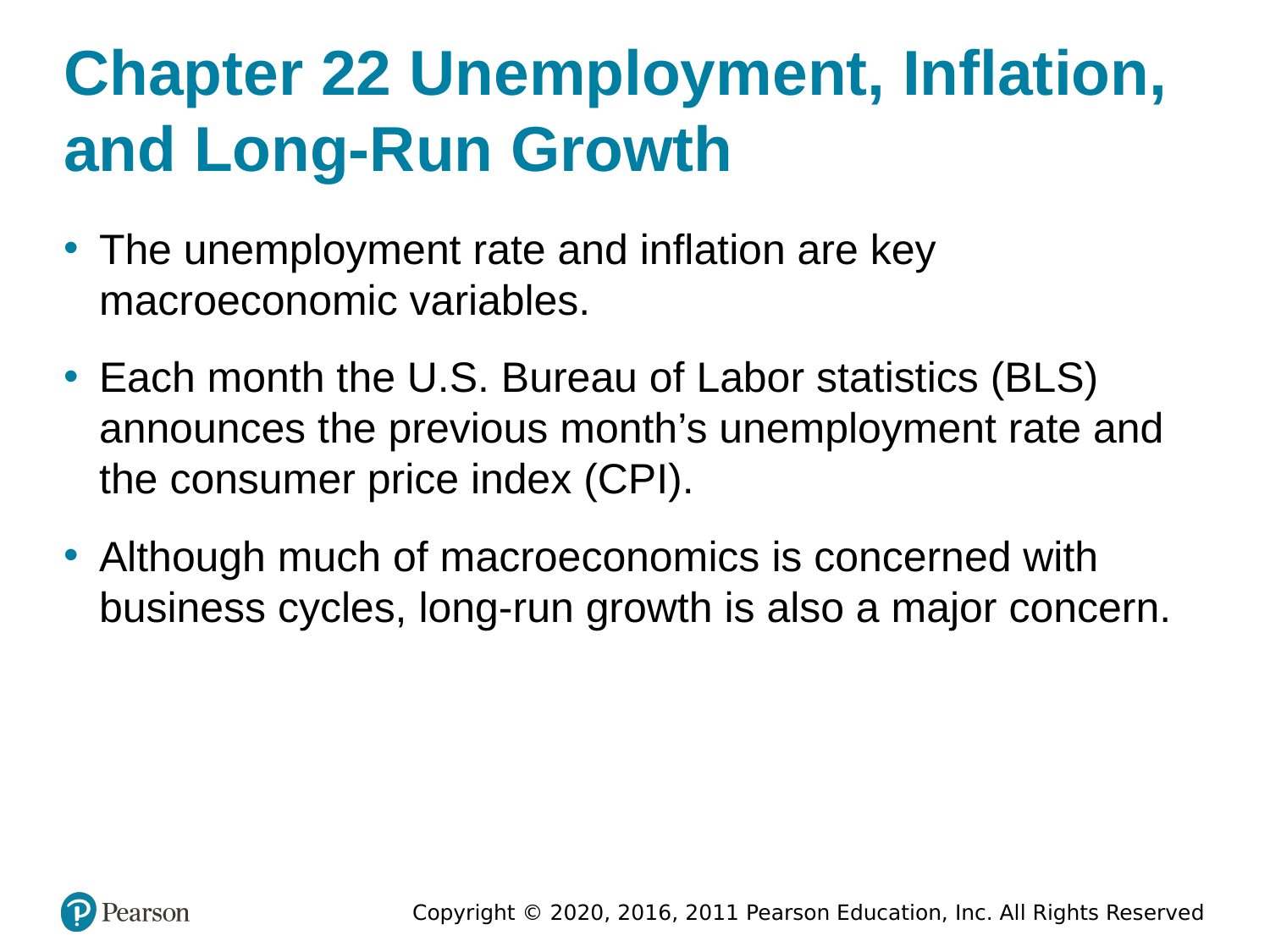

# Chapter 22 Unemployment, Inflation, and Long-Run Growth
The unemployment rate and inflation are key macroeconomic variables.
Each month the U.S. Bureau of Labor statistics (BLS) announces the previous month’s unemployment rate and the consumer price index (CPI).
Although much of macroeconomics is concerned with business cycles, long-run growth is also a major concern.